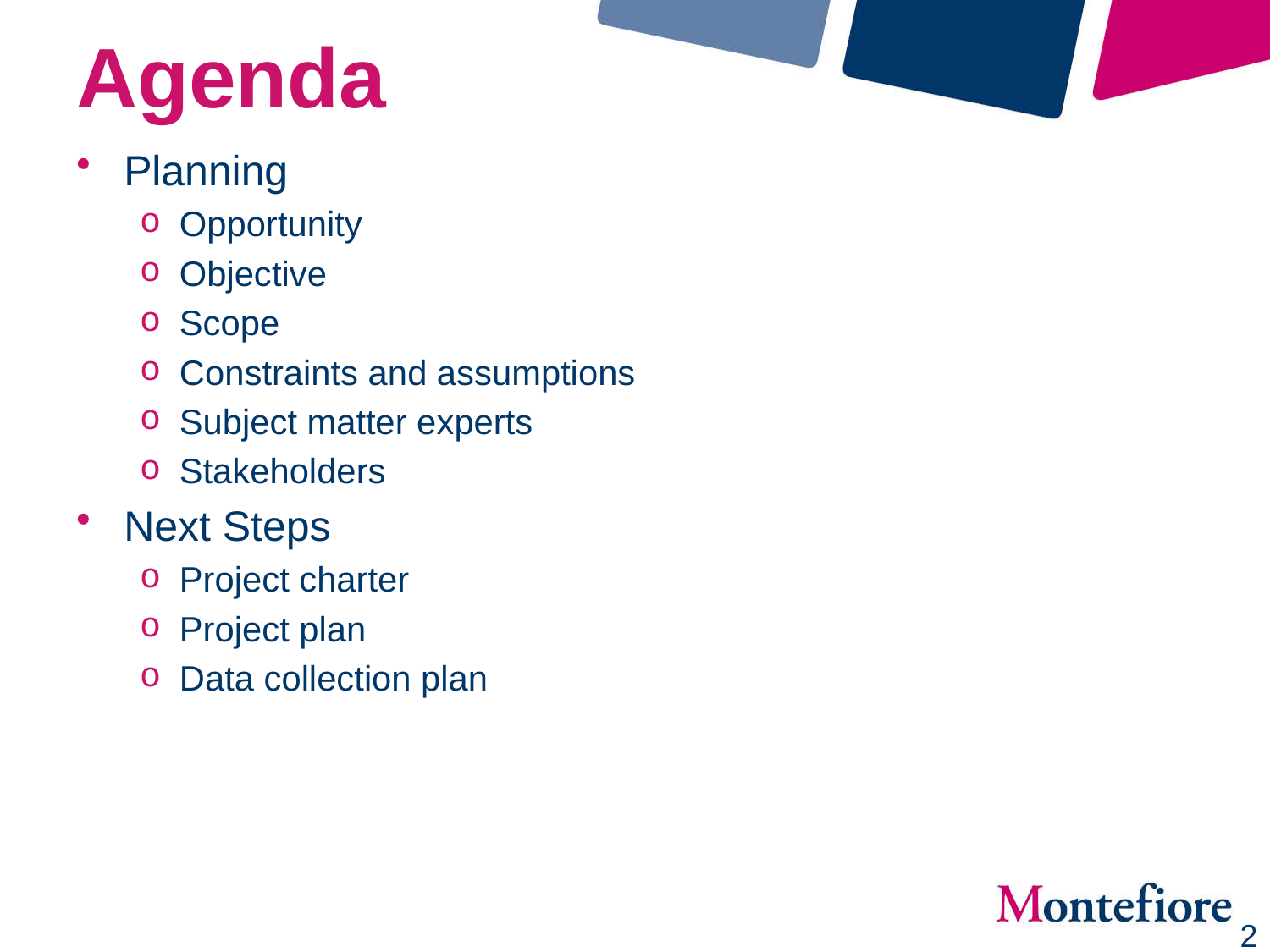

# Agenda
Planning
Opportunity
Objective
Scope
Constraints and assumptions
Subject matter experts
Stakeholders
Next Steps
Project charter
Project plan
Data collection plan

2